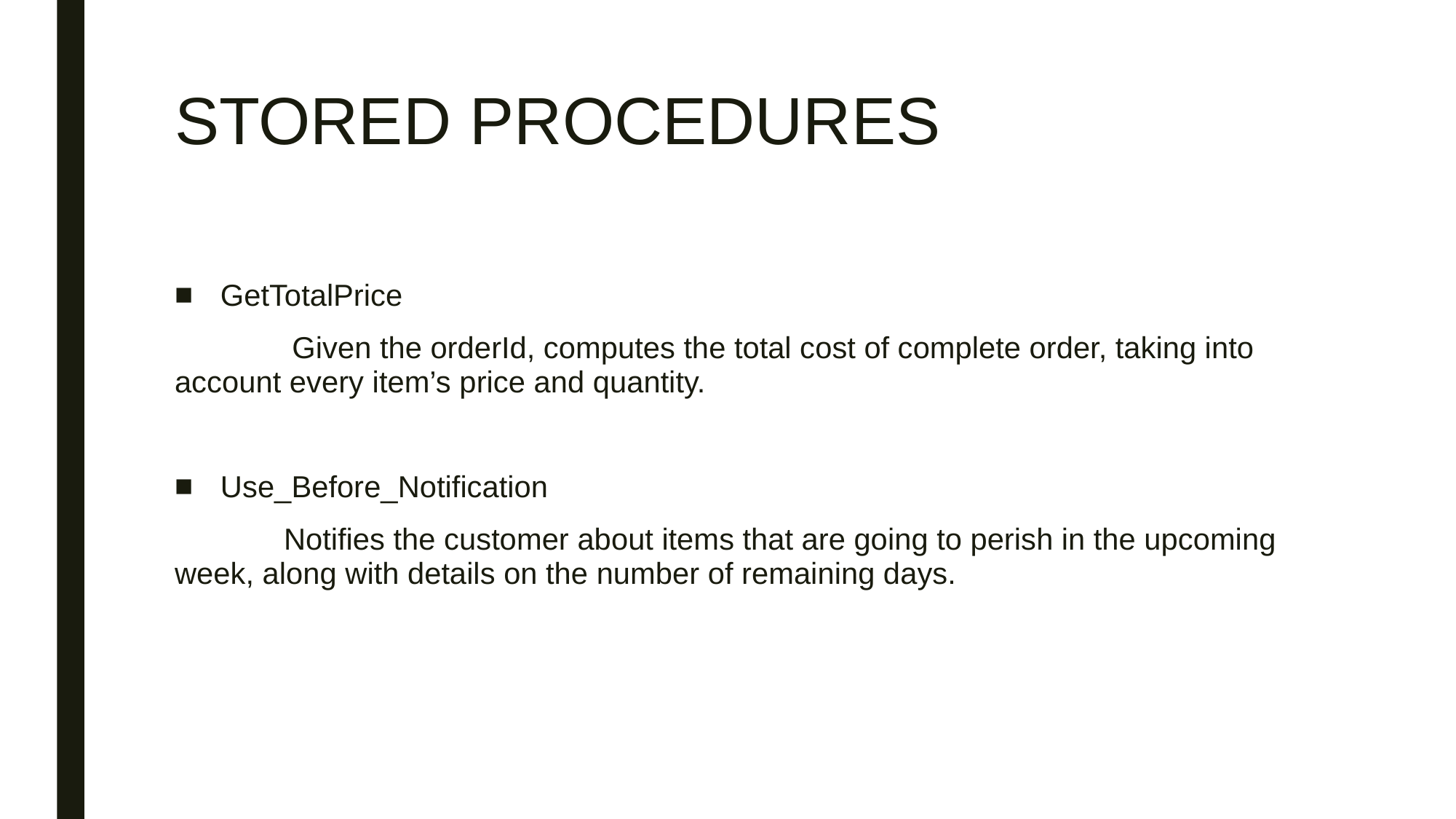

# STORED PROCEDURES
GetTotalPrice
	 Given the orderId, computes the total cost of complete order, taking into account every item’s price and quantity.

Use_Before_Notification
	Notifies the customer about items that are going to perish in the upcoming week, along with details on the number of remaining days.